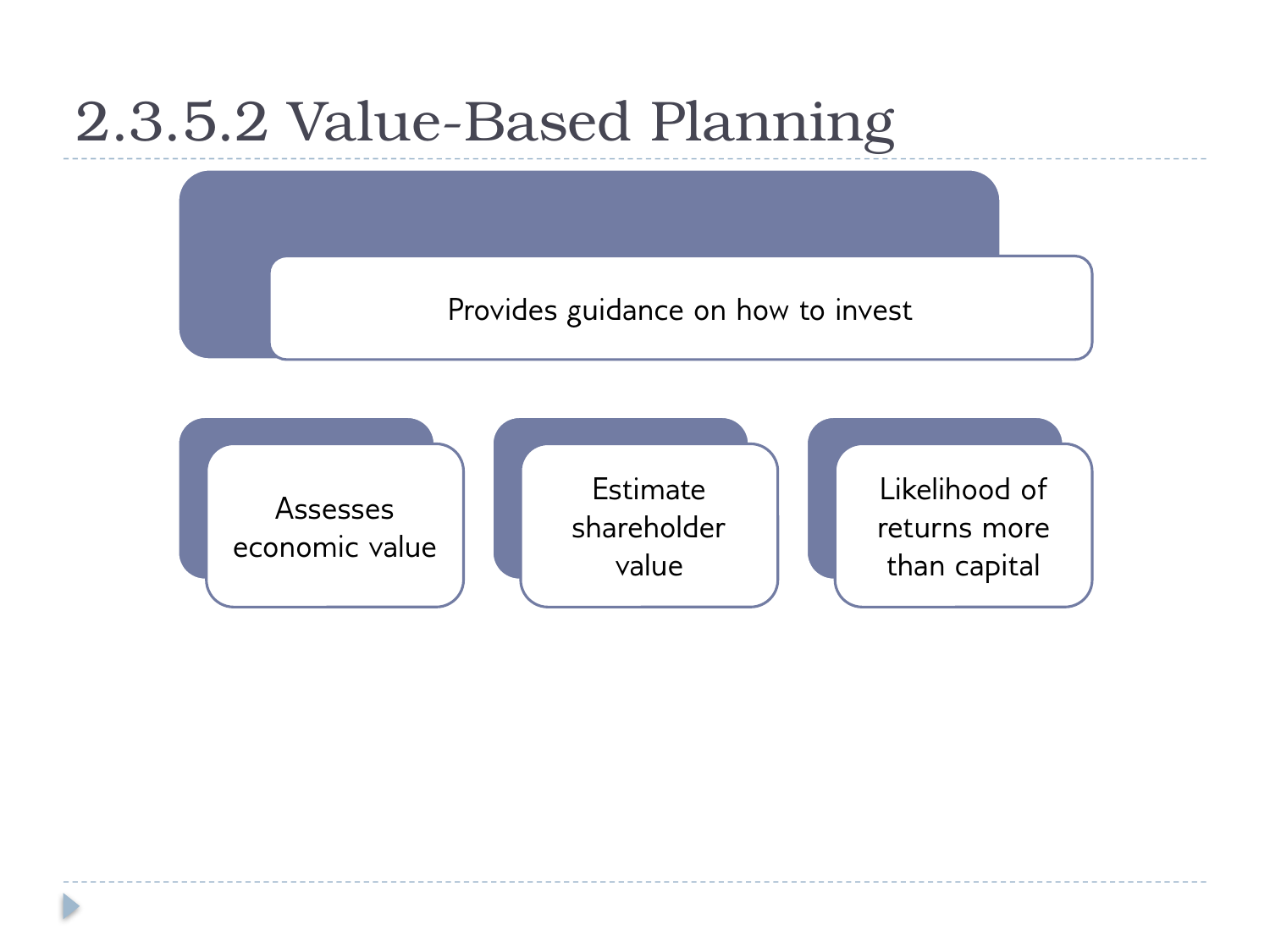

# 2.3.5.2 Value-Based Planning
Provides guidance on how to invest
Assesses economic value
Estimate shareholder value
Likelihood of returns more than capital